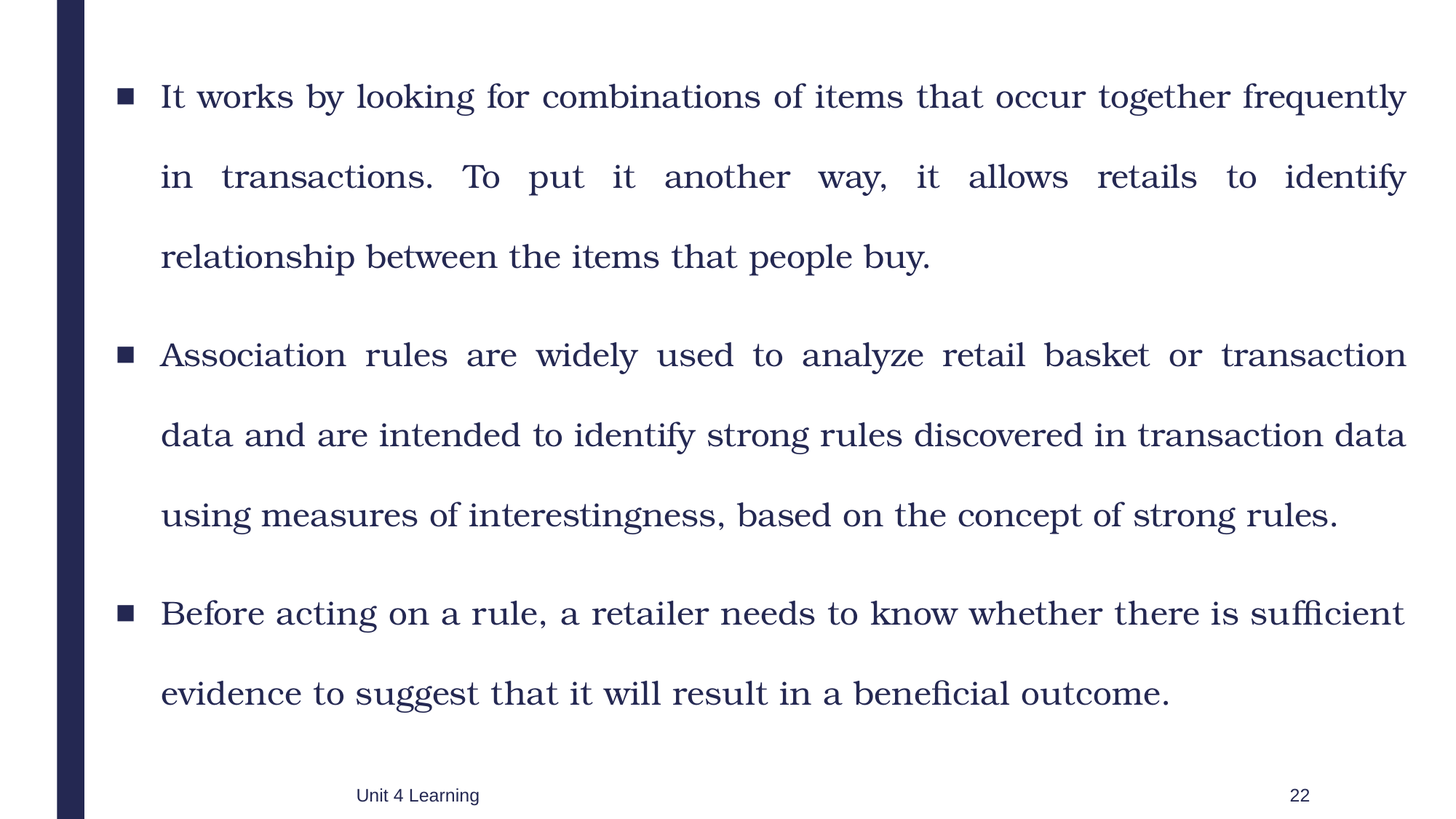

It works by looking for combinations of items that occur together frequently in transactions. To put it another way, it allows retails to identify relationship between the items that people buy.
Association rules are widely used to analyze retail basket or transaction data and are intended to identify strong rules discovered in transaction data using measures of interestingness, based on the concept of strong rules.
Before acting on a rule, a retailer needs to know whether there is sufficient evidence to suggest that it will result in a beneficial outcome.
Unit 4 Learning
22